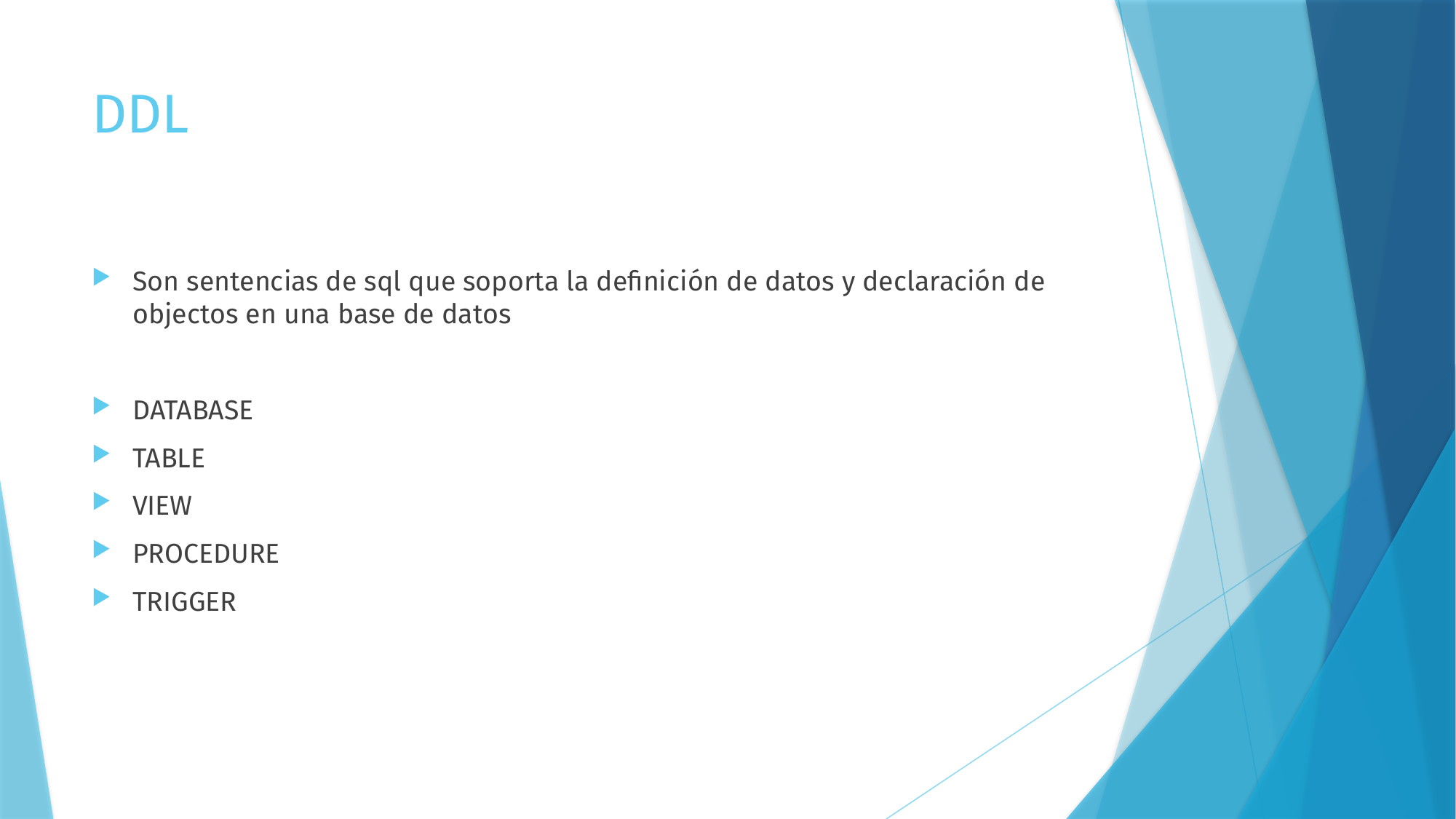

# DDL
Son sentencias de sql que soporta la definición de datos y declaración de objectos en una base de datos

DATABASE
TABLE
VIEW
PROCEDURE
TRIGGER